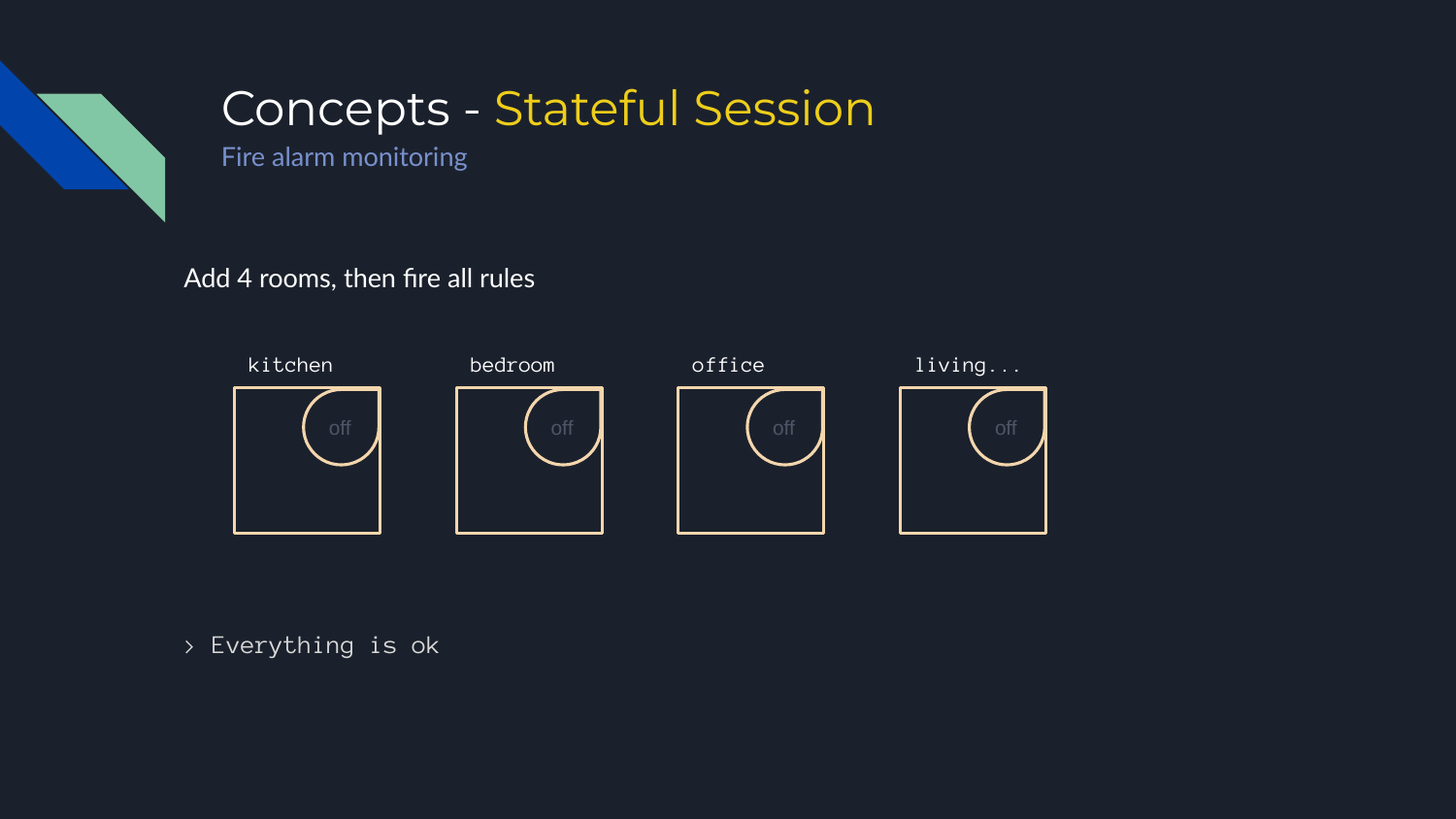

# Concepts - Stateful Session
Fire alarm monitoring
Add 4 rooms, then fire all rules
kitchen

off
bedroom

off
office

off
living...

off
> Everything is ok